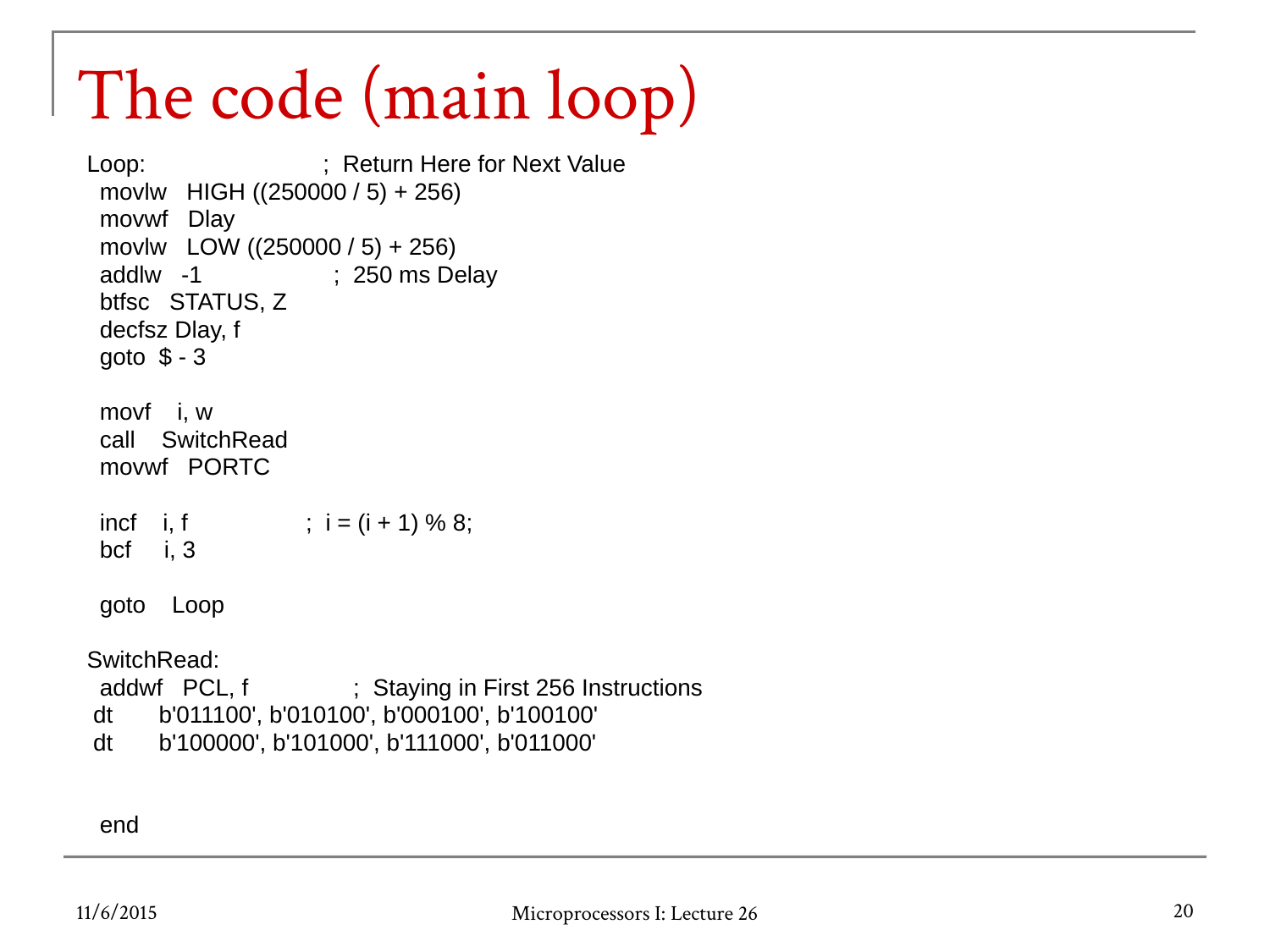

# The code (main loop)
Loop:                           ;  Return Here for Next Value
  movlw   HIGH ((250000 / 5) + 256)
  movwf   Dlay
  movlw   LOW ((250000 / 5) + 256)
  addlw   -1                    ;  250 ms Delay
  btfsc   STATUS, Z
  decfsz Dlay, f
  goto  $ - 3

  movf    i, w
  call    SwitchRead
  movwf   PORTC

  incf    i, f                  ;  i = (i + 1) % 8;
  bcf     i, 3

  goto    Loop

SwitchRead:
  addwf   PCL, f                ;  Staying in First 256 Instructions
 dt       b'011100', b'010100', b'000100', b'100100'
 dt       b'100000', b'101000', b'111000', b'011000'

  end
11/6/2015
20
Microprocessors I: Lecture 26